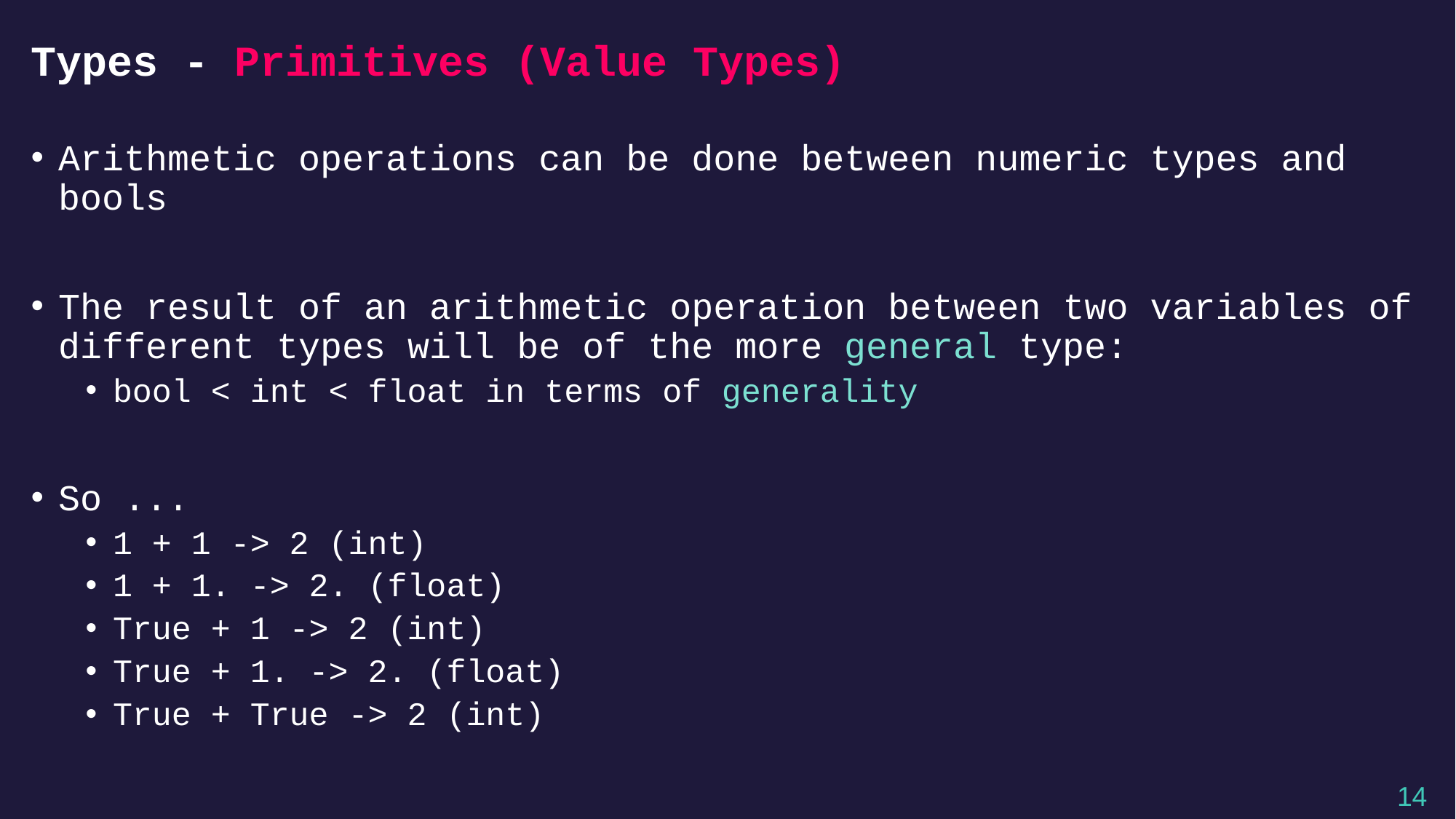

# Types - Primitives (Value Types)
Arithmetic operations can be done between numeric types and bools

The result of an arithmetic operation between two variables of different types will be of the more general type:
bool < int < float in terms of generality

So ...
1 + 1 -> 2 (int)
1 + 1. -> 2. (float)
True + 1 -> 2 (int)
True + 1. -> 2. (float)
True + True -> 2 (int)